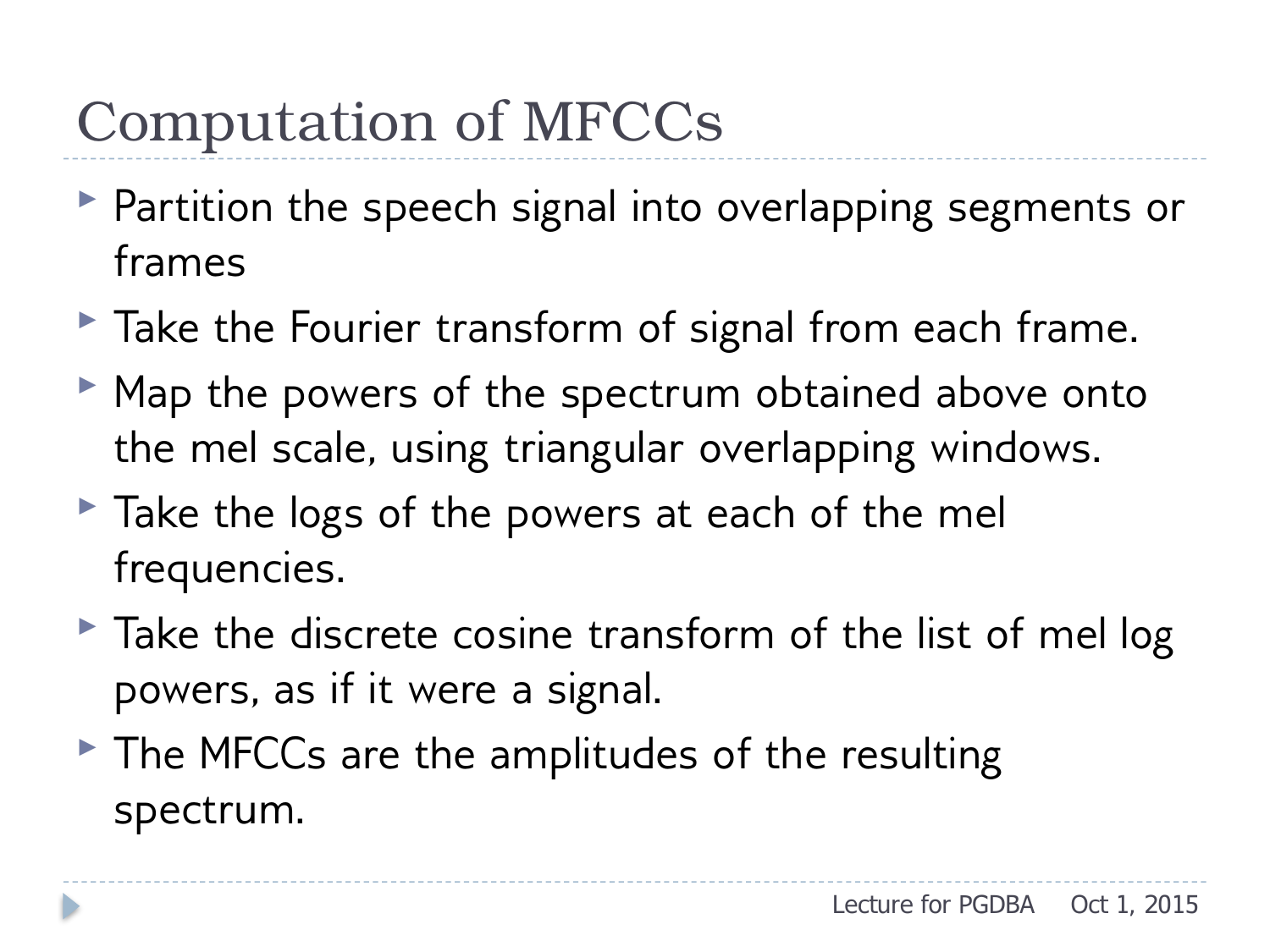

# Computation of MFCCs
Partition the speech signal into overlapping segments or frames
Take the Fourier transform of signal from each frame.
Map the powers of the spectrum obtained above onto the mel scale, using triangular overlapping windows.
Take the logs of the powers at each of the mel frequencies.
Take the discrete cosine transform of the list of mel log powers, as if it were a signal.
The MFCCs are the amplitudes of the resulting spectrum.
Lecture for PGDBA
Oct 1, 2015